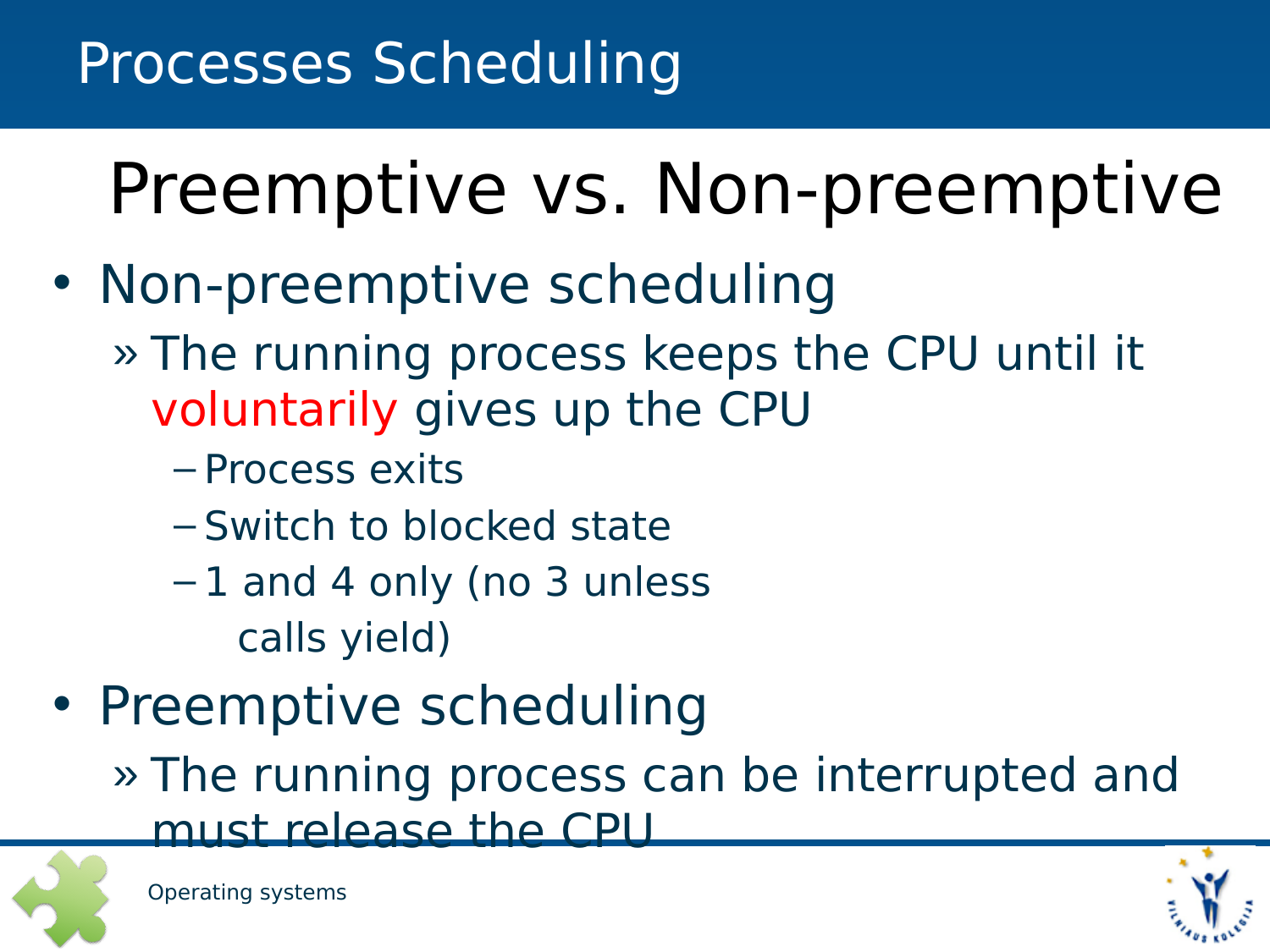

# Processes Scheduling
Preemptive vs. Non-preemptive
Non-preemptive scheduling
The running process keeps the CPU until it voluntarily gives up the CPU
Process exits
Switch to blocked state
1 and 4 only (no 3 unless
     calls yield)
Preemptive scheduling
The running process can be interrupted and must release the CPU
Operating systems